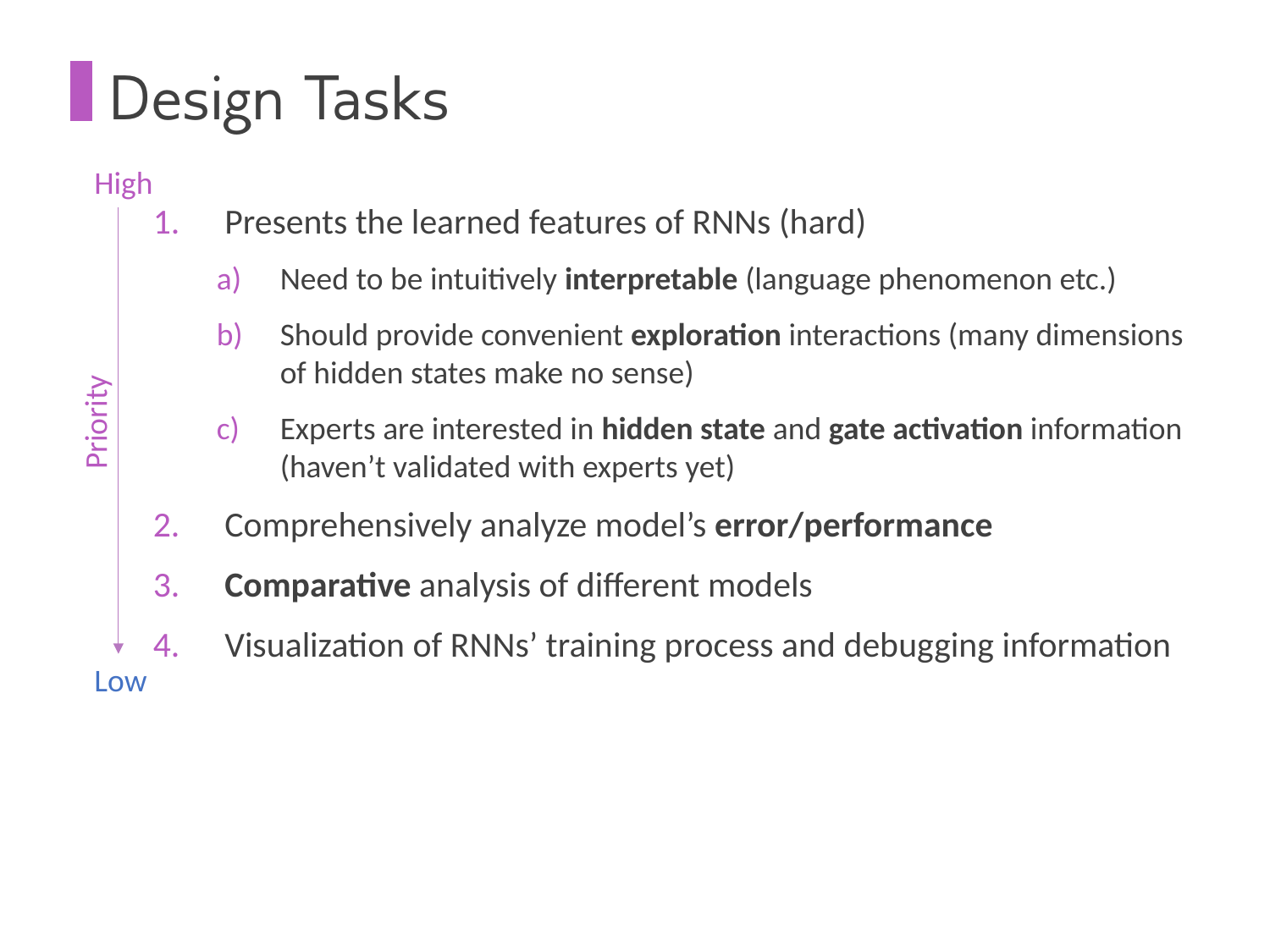

Design Tasks

High
 Presents the learned features of RNNs (hard)
Need to be intuitively interpretable (language phenomenon etc.)
Should provide convenient exploration interactions (many dimensions of hidden states make no sense)
Experts are interested in hidden state and gate activation information (haven’t validated with experts yet)
 Comprehensively analyze model’s error/performance
 Comparative analysis of different models
 Visualization of RNNs’ training process and debugging information
Priority
Low